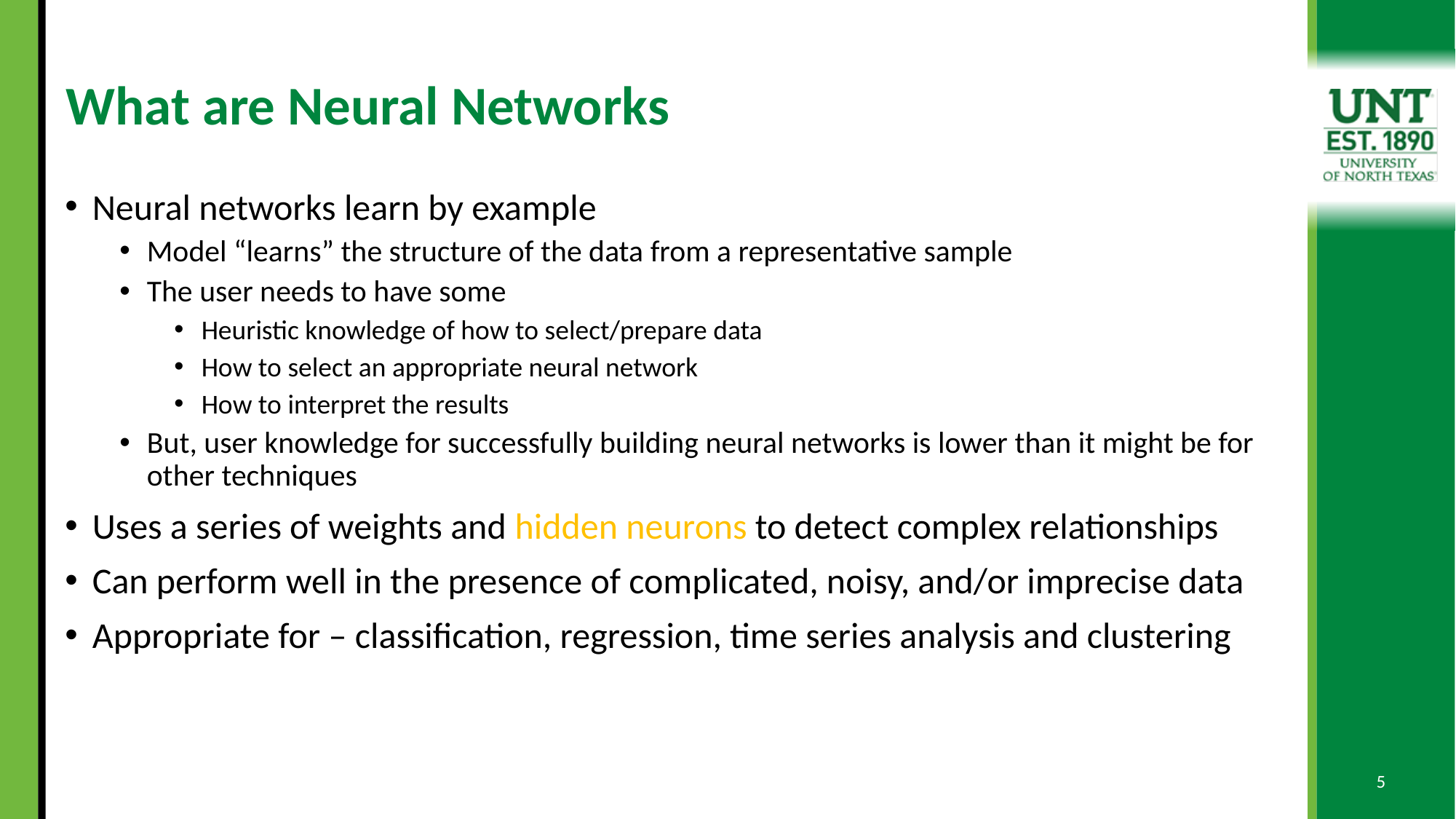

# What are Neural Networks
Neural networks learn by example
Model “learns” the structure of the data from a representative sample
The user needs to have some
Heuristic knowledge of how to select/prepare data
How to select an appropriate neural network
How to interpret the results
But, user knowledge for successfully building neural networks is lower than it might be for other techniques
Uses a series of weights and hidden neurons to detect complex relationships
Can perform well in the presence of complicated, noisy, and/or imprecise data
Appropriate for – classification, regression, time series analysis and clustering

5